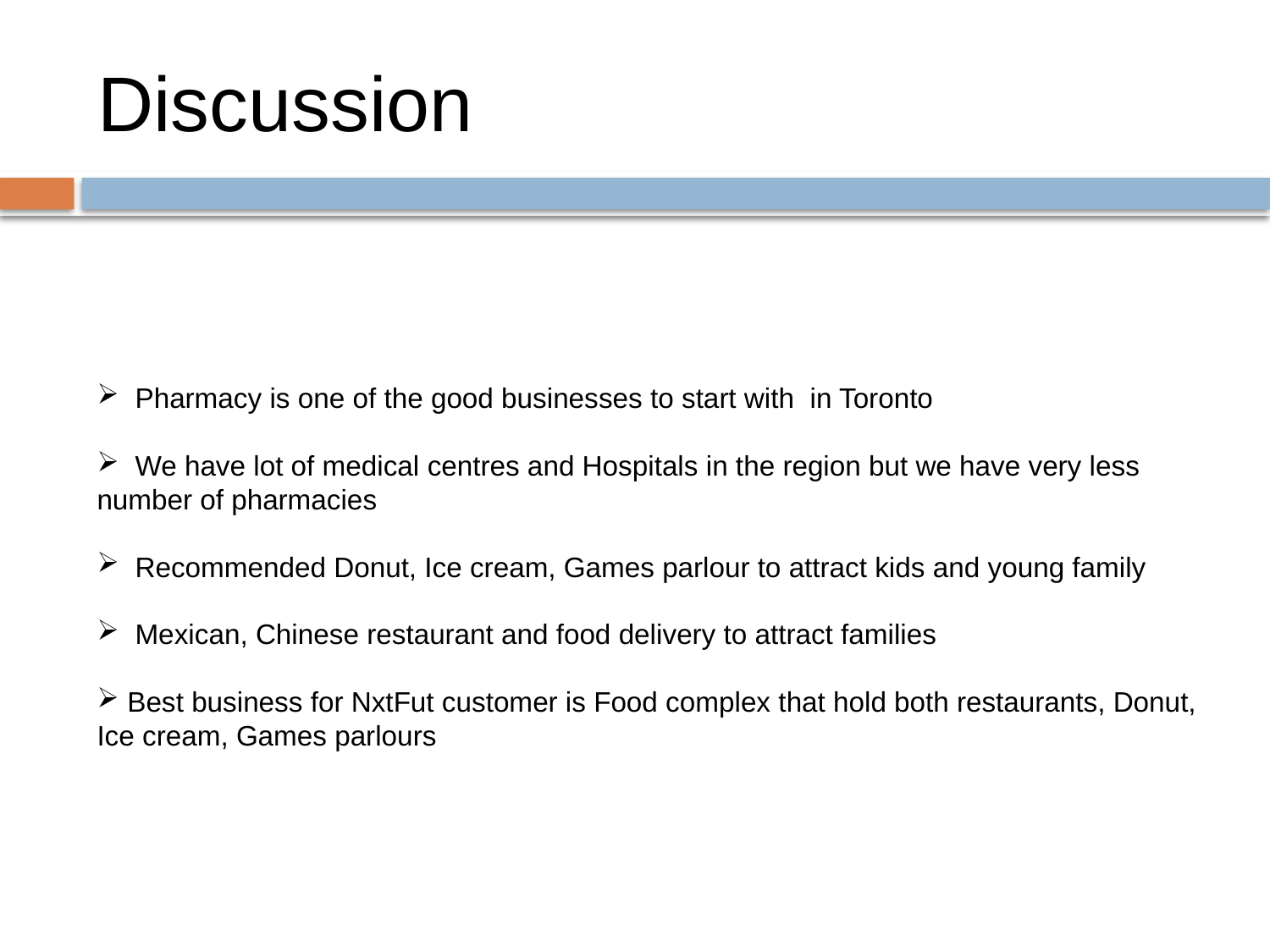

# Discussion

  Pharmacy is one of the good businesses to start with  in Toronto

  We have lot of medical centres and Hospitals in the region but we have very less number of pharmacies

  Recommended Donut, Ice cream, Games parlour to attract kids and young family

  Mexican, Chinese restaurant and food delivery to attract families

 Best business for NxtFut customer is Food complex that hold both restaurants, Donut, Ice cream, Games parlours